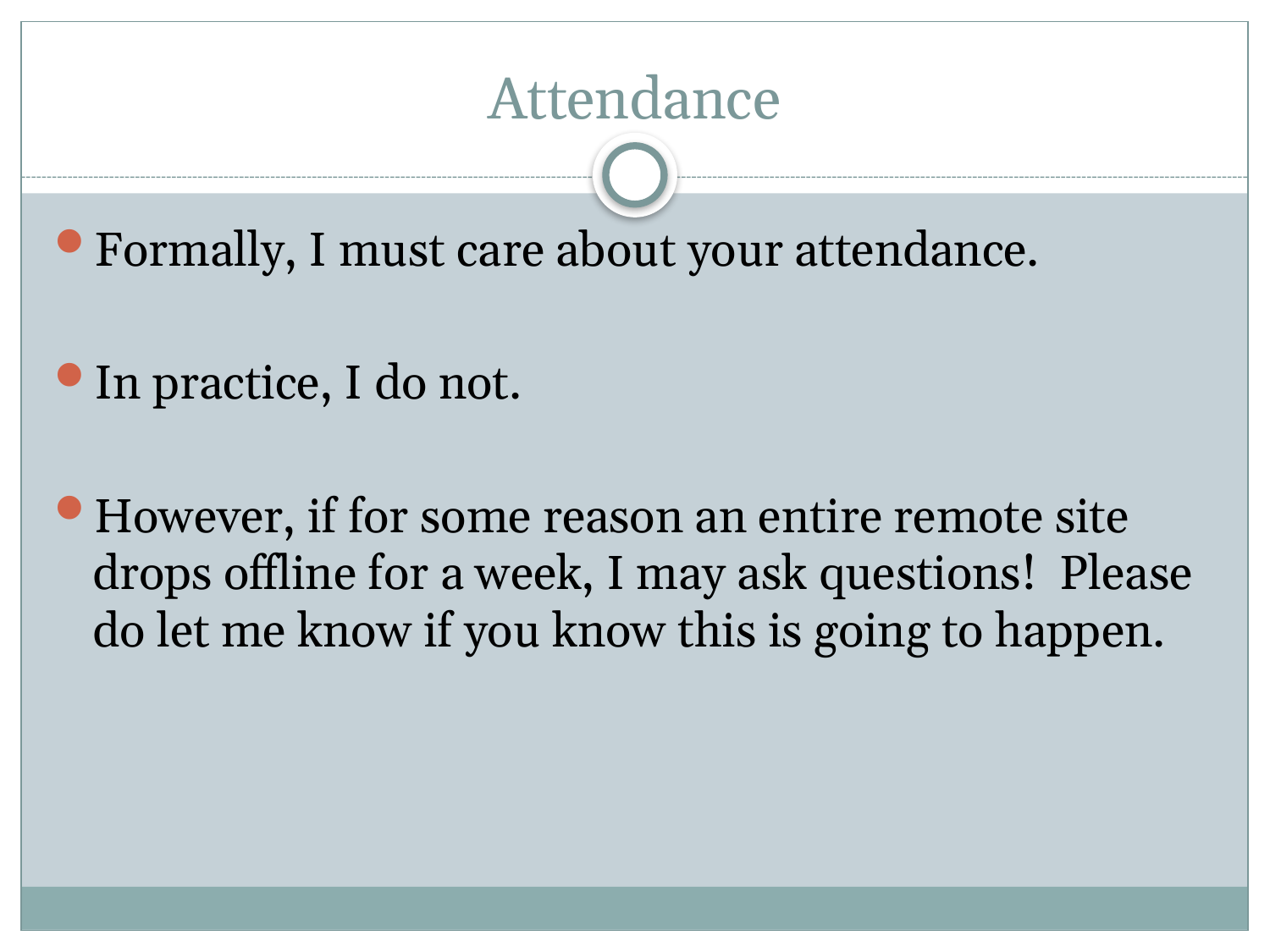

# Attendance
Formally, I must care about your attendance.

In practice, I do not.

However, if for some reason an entire remote site drops offline for a week, I may ask questions!  Please do let me know if you know this is going to happen.